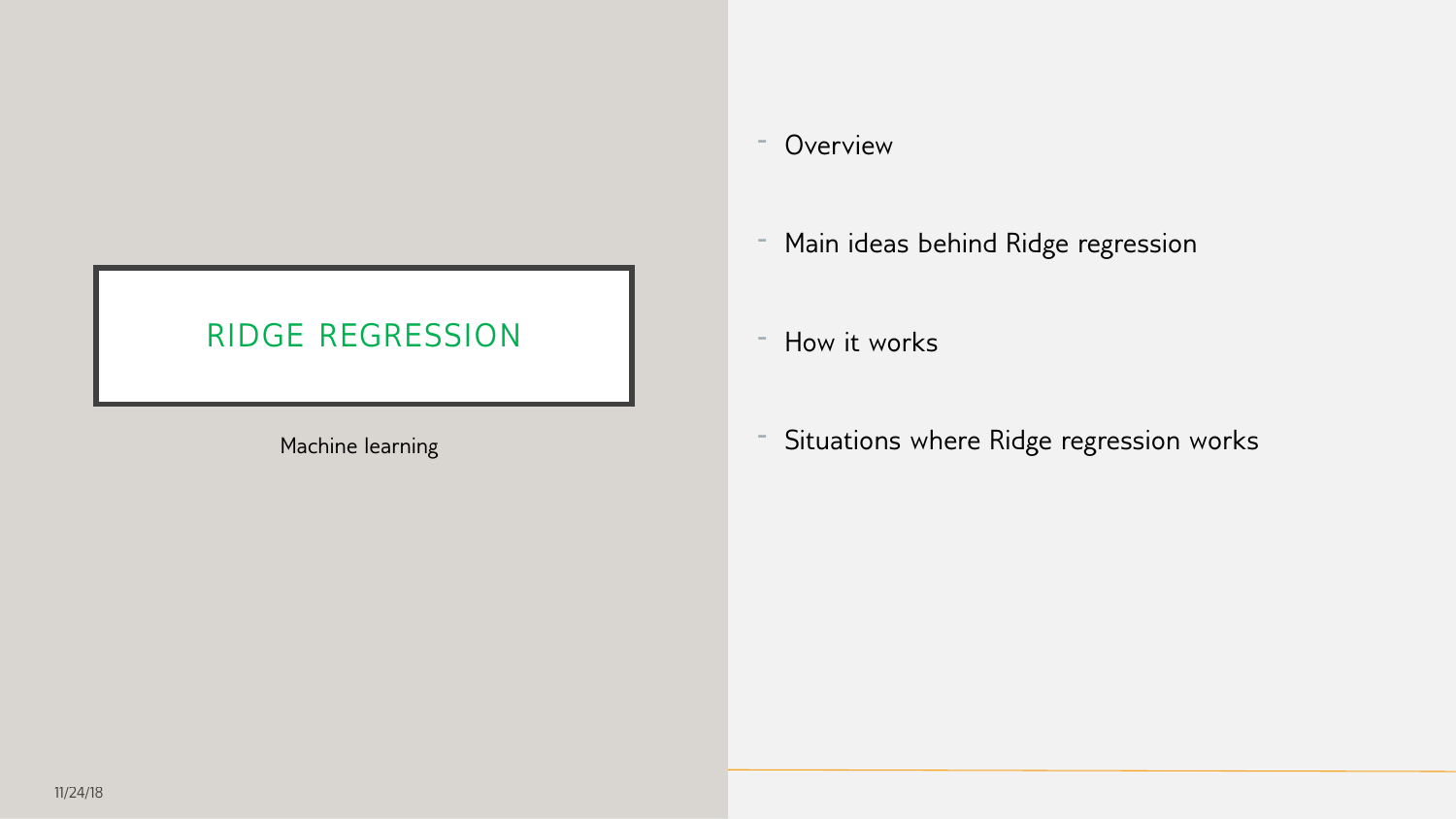

Overview

Main ideas behind Ridge regression

How it works

Situations where Ridge regression works

# ridge regression
Machine learning
11/24/18